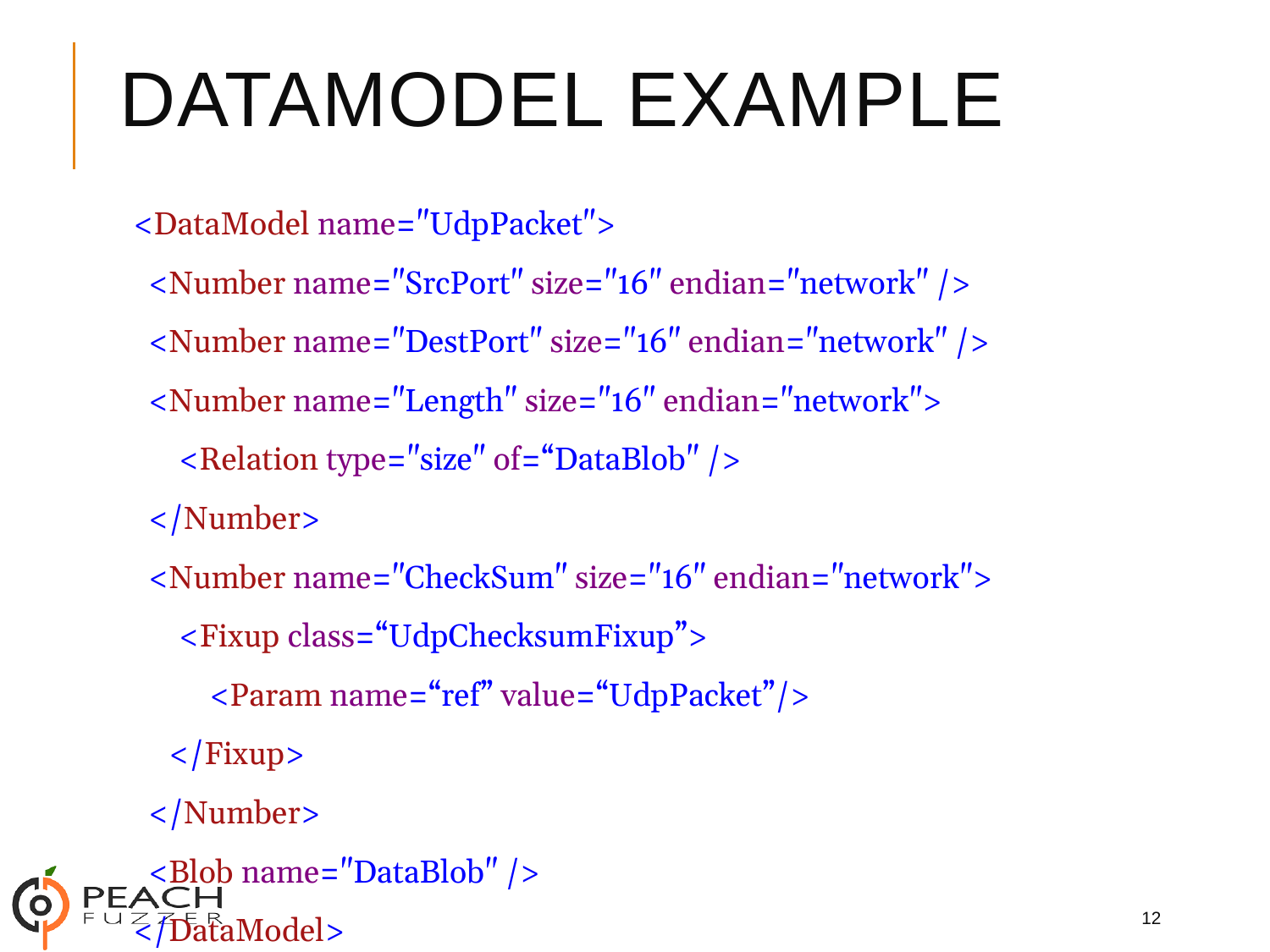

# DataModel Example
<DataModel name="UdpPacket">
  <Number name="SrcPort" size="16" endian="network" />
  <Number name="DestPort" size="16" endian="network" />
  <Number name="Length" size="16" endian="network">
      <Relation type="size" of=“DataBlob" />
  </Number>
  <Number name="CheckSum" size="16" endian="network">
      <Fixup class=“UdpChecksumFixup”>
          <Param name=“ref” value=“UdpPacket”/>
	   </Fixup>
  </Number>
  <Blob name="DataBlob" />
</DataModel>
12